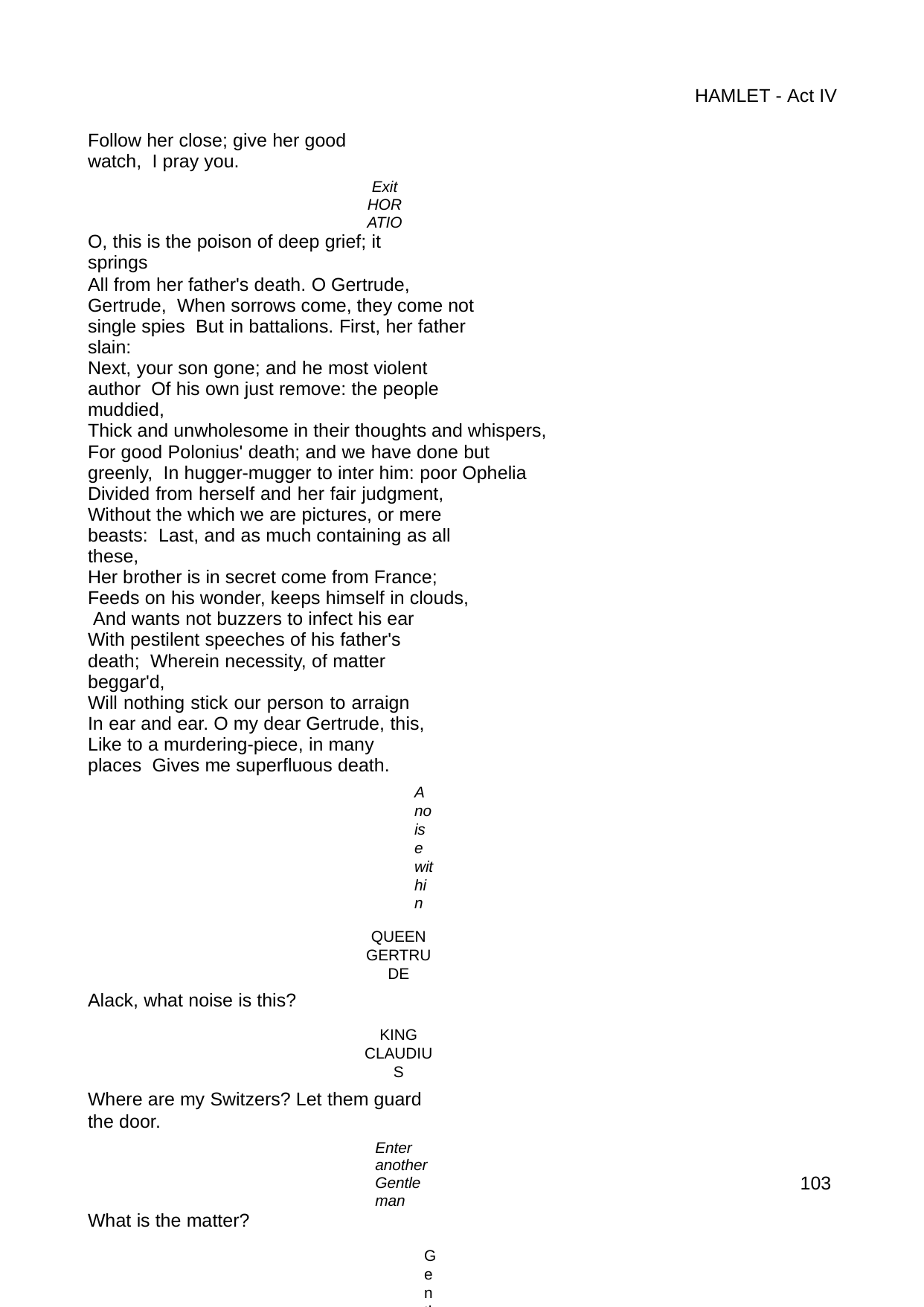

HAMLET - Act IV
Follow her close; give her good watch,  I pray you.
Exit HORATIO
O, this is the poison of deep grief; it springs
All from her father's death. O Gertrude, Gertrude,  When sorrows come, they come not single spies  But in battalions. First, her father slain:
Next, your son gone; and he most violent author  Of his own just remove: the people muddied,
Thick and unwholesome in their thoughts and whispers,  For good Polonius' death; and we have done but greenly,  In hugger-mugger to inter him: poor Ophelia
Divided from herself and her fair judgment,  Without the which we are pictures, or mere beasts:  Last, and as much containing as all these,
Her brother is in secret come from France;  Feeds on his wonder, keeps himself in clouds,  And wants not buzzers to infect his ear
With pestilent speeches of his father's death;  Wherein necessity, of matter beggar'd,
Will nothing stick our person to arraign  In ear and ear. O my dear Gertrude, this,
Like to a murdering-piece, in many places  Gives me superfluous death.
A noise within
QUEEN GERTRUDE
Alack, what noise is this?
KING CLAUDIUS
Where are my Switzers? Let them guard the door.
Enter another Gentleman
What is the matter?
Gentleman
Save yourself, my lord:
The ocean, overpeering of his list,
Eats not the flats with more impetuous haste  Than young Laertes, in a riotous head,  O'erbears your officers. The rabble call him lord;  And, as the world were now but to begin,  Antiquity forgot, custom not known,
The ratifiers and props of every word,
They cry 'Choose we: Laertes shall be king:'
Caps, hands, and tongues, applaud it to the clouds:  'Laertes shall be king, Laertes king!'
QUEEN GERTRUDE
How cheerfully on the false trail they cry!
103